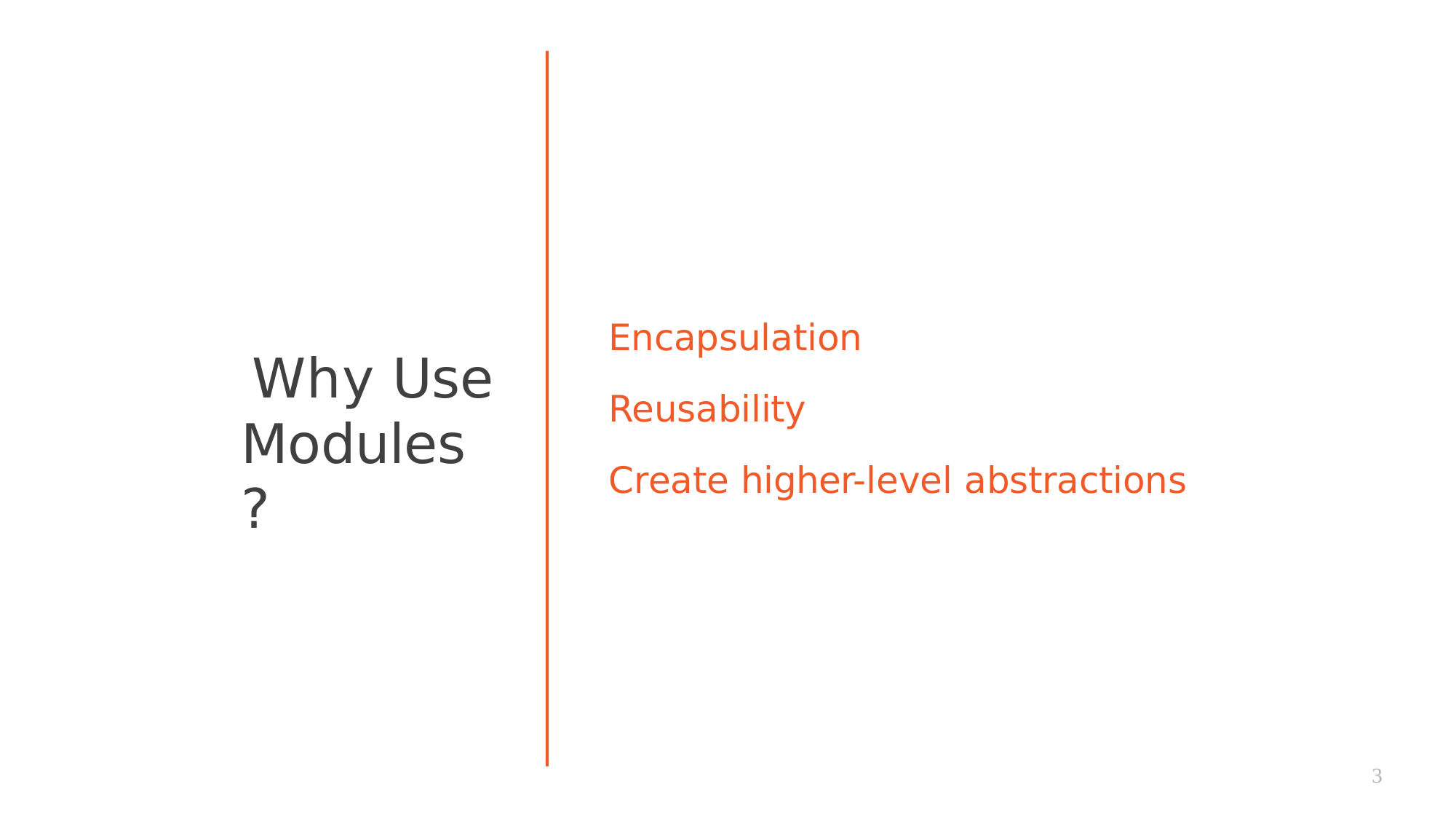

Encapsulation
Reusability
Why Use Modules?
Create higher-level abstractions
3